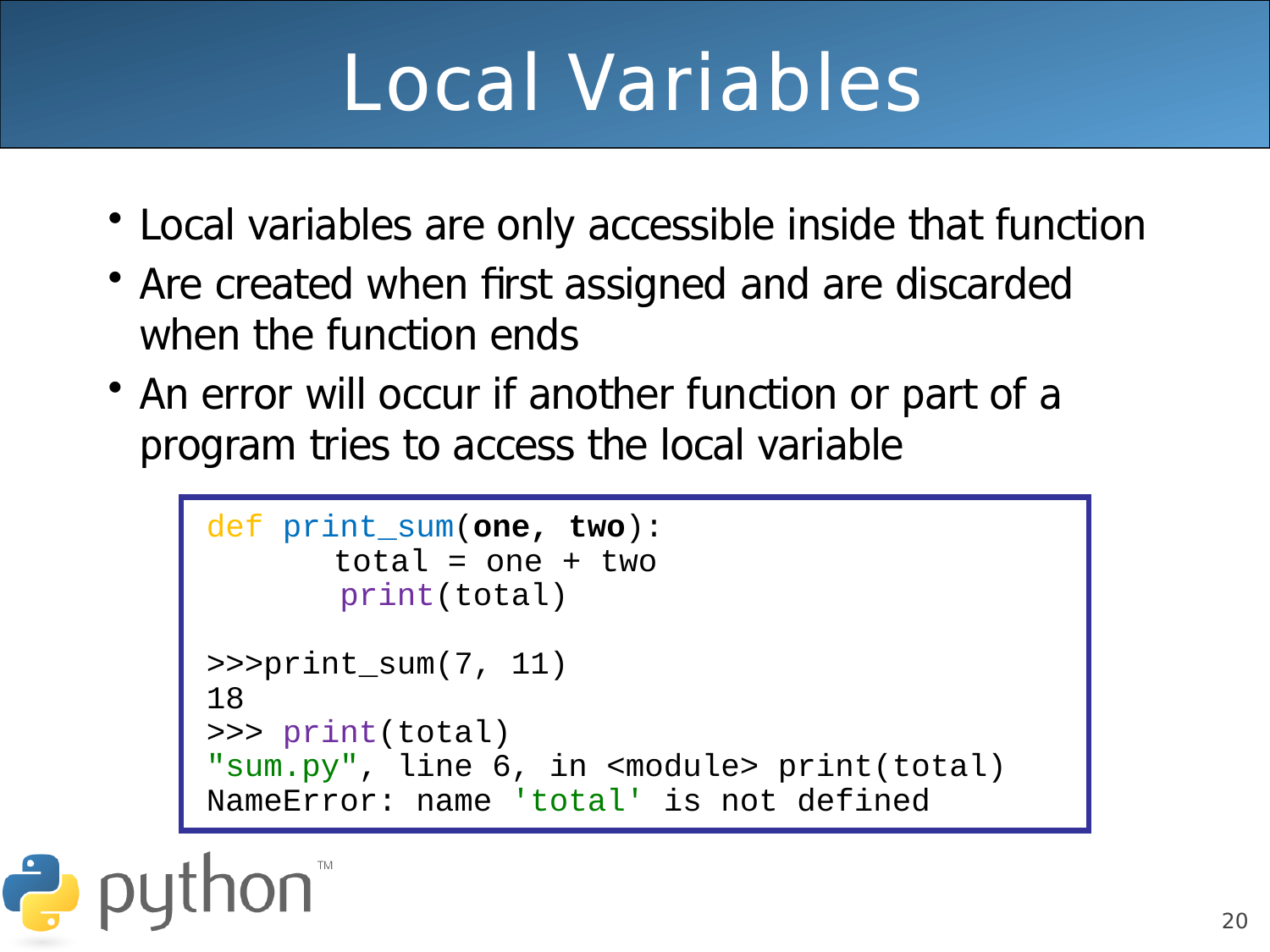

# Local Variables
Local variables are only accessible inside that function
Are created when first assigned and are discarded when the function ends
An error will occur if another function or part of a program tries to access the local variable
def print_sum(one, two):
	total = one + two
       print(total)

>>>print_sum(7, 11)
18
>>> print(total)
"sum.py", line 6, in <module> print(total)
NameError: name 'total' is not defined